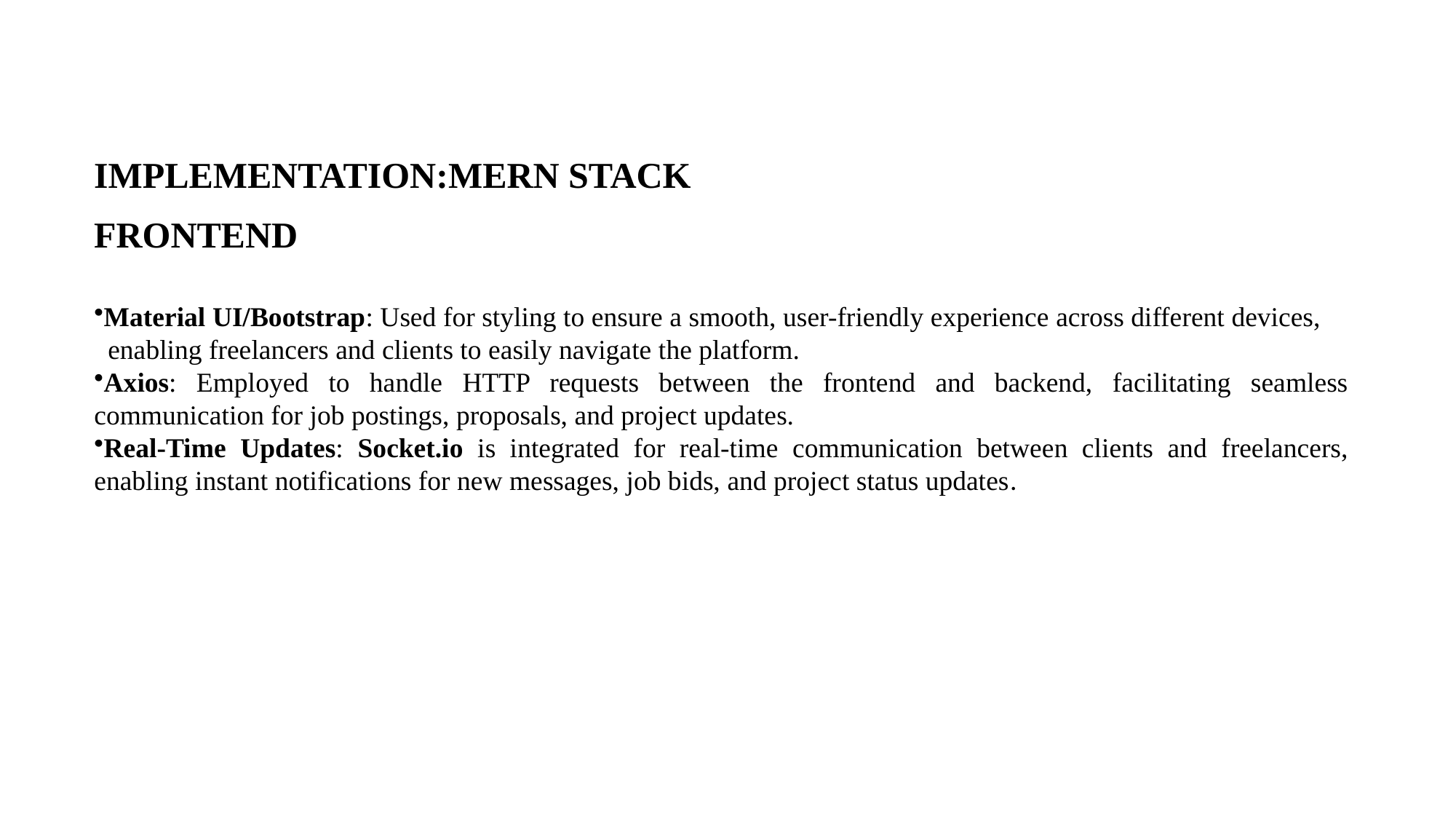

IMPLEMENTATION:MERN STACK
FRONTEND
Material UI/Bootstrap: Used for styling to ensure a smooth, user-friendly experience across different devices,       enabling freelancers and clients to easily navigate the platform.
Axios: Employed to handle HTTP requests between the frontend and backend, facilitating seamless communication for job postings, proposals, and project updates.
Real-Time Updates: Socket.io is integrated for real-time communication between clients and freelancers, enabling instant notifications for new messages, job bids, and project status updates.